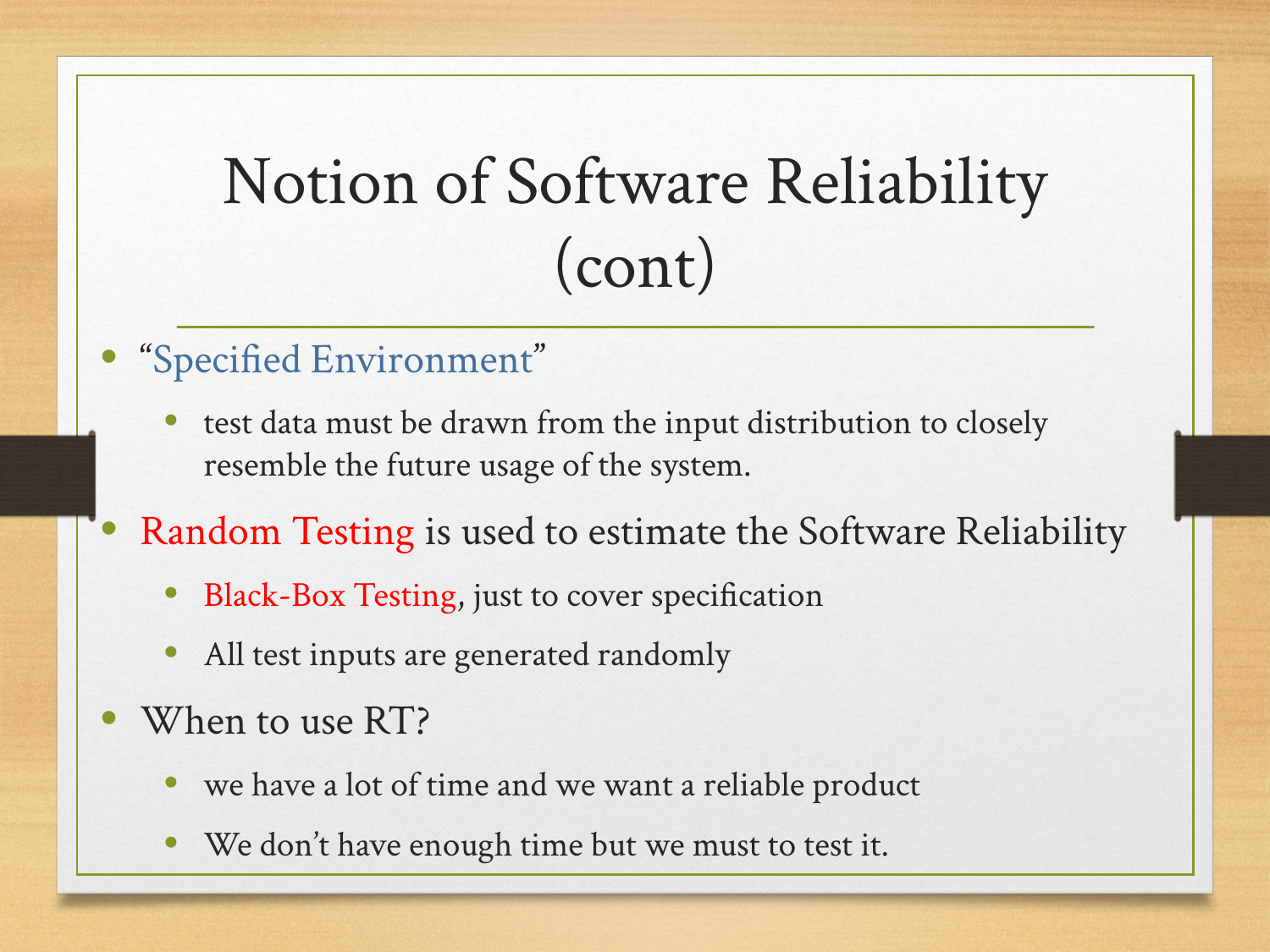

# Notion of Software Reliability (cont)
“Specified Environment”
test data must be drawn from the input distribution to closely resemble the future usage of the system.
Random Testing is used to estimate the Software Reliability
Black-Box Testing, just to cover specification
All test inputs are generated randomly
When to use RT?
we have a lot of time and we want a reliable product
We don’t have enough time but we must to test it.